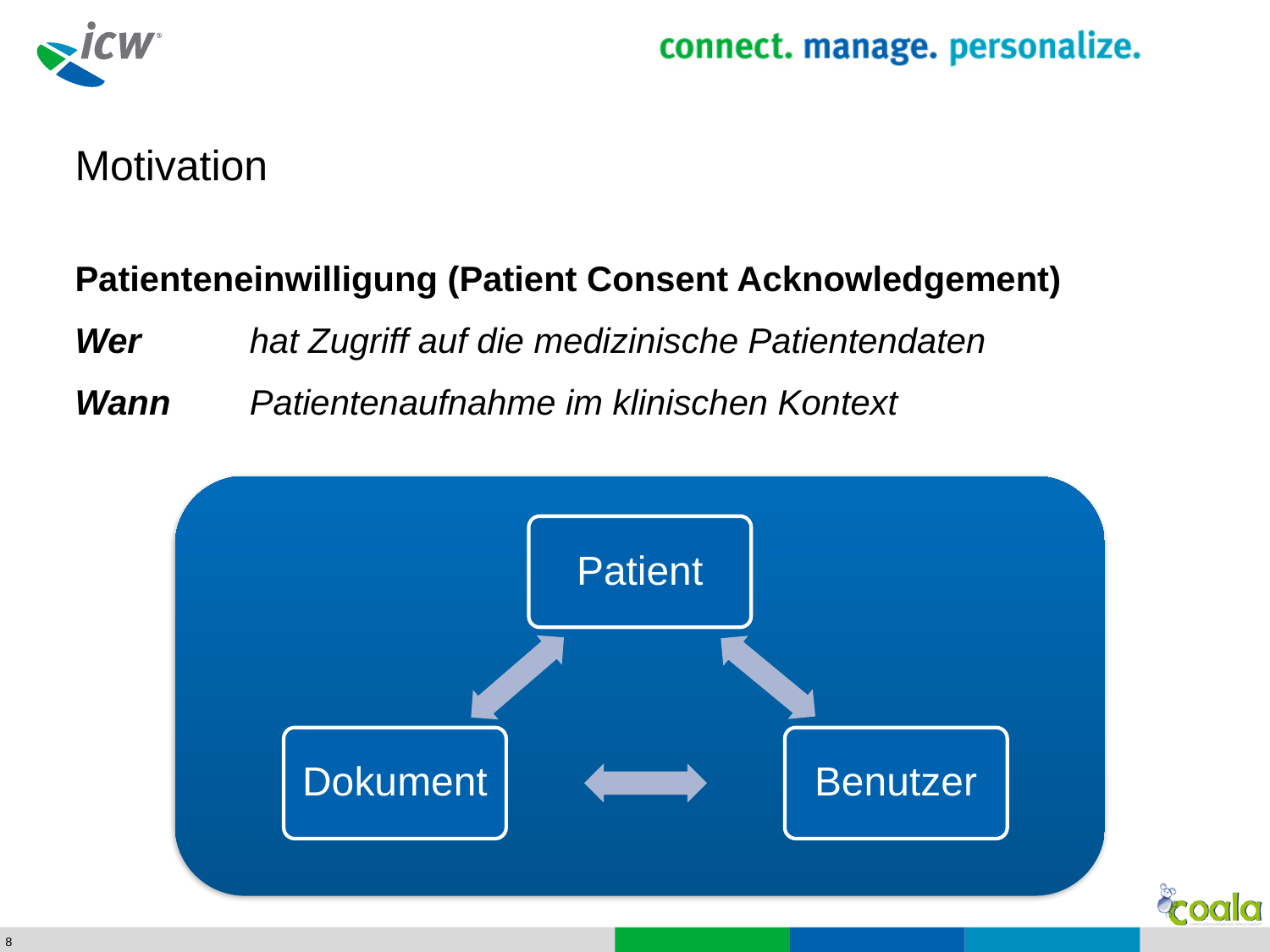

# Motivation
Patienteneinwilligung (Patient Consent Acknowledgement)
Wer 	hat Zugriff auf die medizinische Patientendaten
Wann	Patientenaufnahme im klinischen Kontext

Patient

Benutzer

Dokument

8